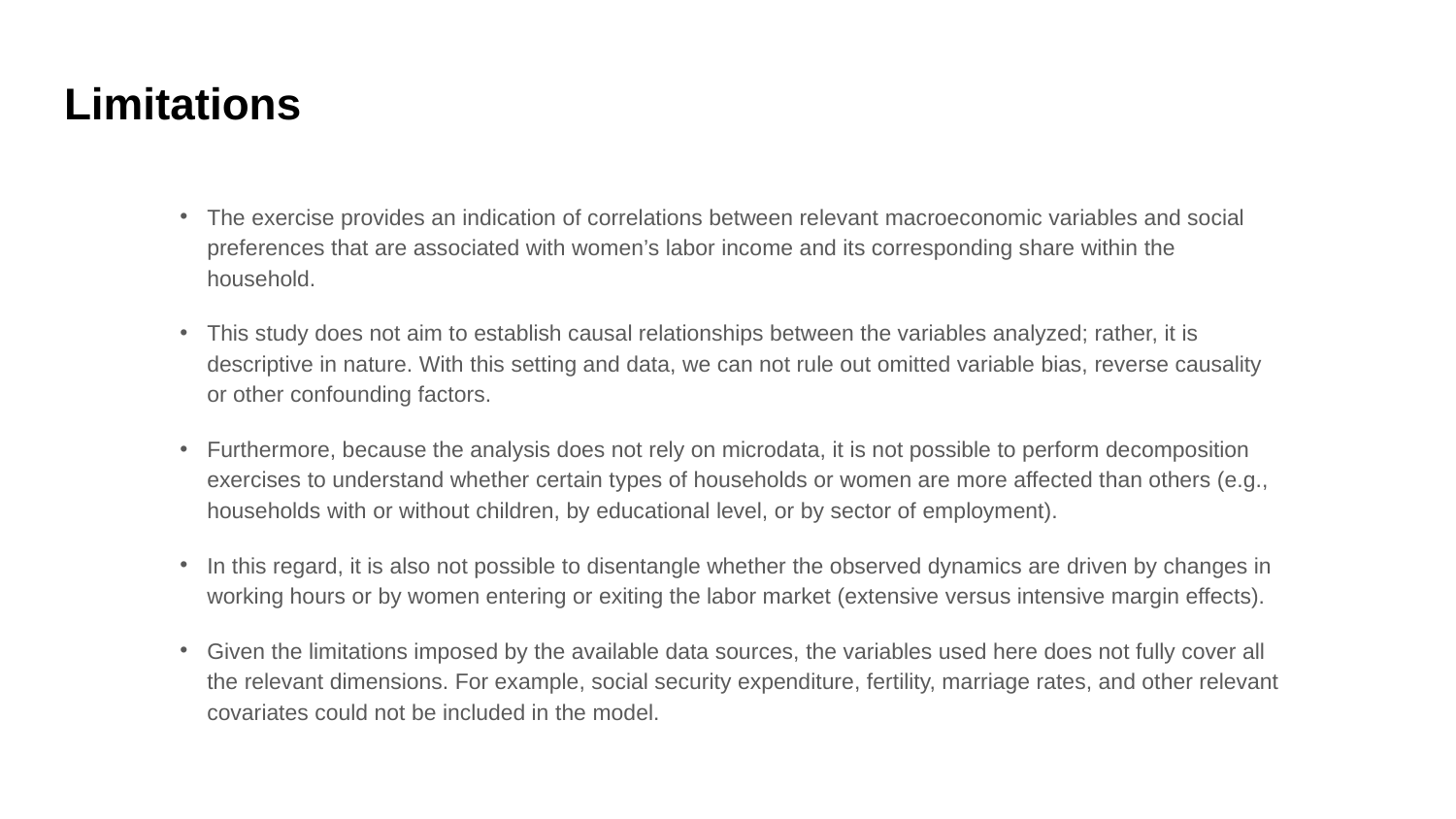

# Limitations
The exercise provides an indication of correlations between relevant macroeconomic variables and social preferences that are associated with women’s labor income and its corresponding share within the household.
This study does not aim to establish causal relationships between the variables analyzed; rather, it is descriptive in nature. With this setting and data, we can not rule out omitted variable bias, reverse causality or other confounding factors.
Furthermore, because the analysis does not rely on microdata, it is not possible to perform decomposition exercises to understand whether certain types of households or women are more affected than others (e.g., households with or without children, by educational level, or by sector of employment).
In this regard, it is also not possible to disentangle whether the observed dynamics are driven by changes in working hours or by women entering or exiting the labor market (extensive versus intensive margin effects).
Given the limitations imposed by the available data sources, the variables used here does not fully cover all the relevant dimensions. For example, social security expenditure, fertility, marriage rates, and other relevant covariates could not be included in the model.